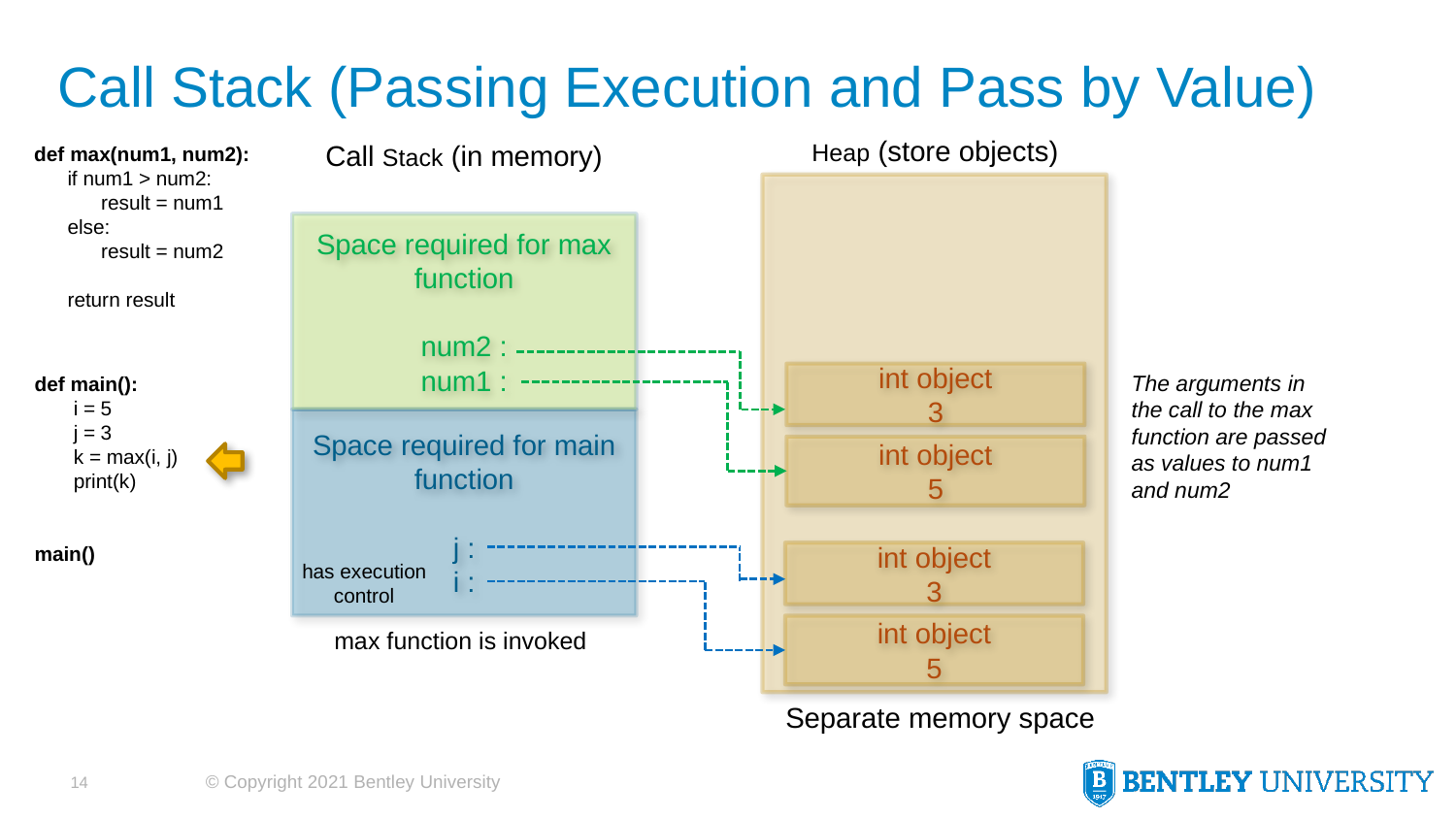

# Call Stack (Passing Execution and Pass by Value)
Heap (store objects)
Call Stack (in memory)
def max(num1, num2):
      if num1 > num2:
            result = num1
      else:
            result = num2

      return result
def main():
       i = 5
       j = 3
       k = max(i, j)
       print(k)

main()

Space required for max function

num2 :
num1 :
The arguments in
the call to the max
function are passed
as values to num1
and num2
int object
3
Space required for main function

j :
i :
int object
5

int object
3
has execution
control
int object
5
max function is invoked
Separate memory space